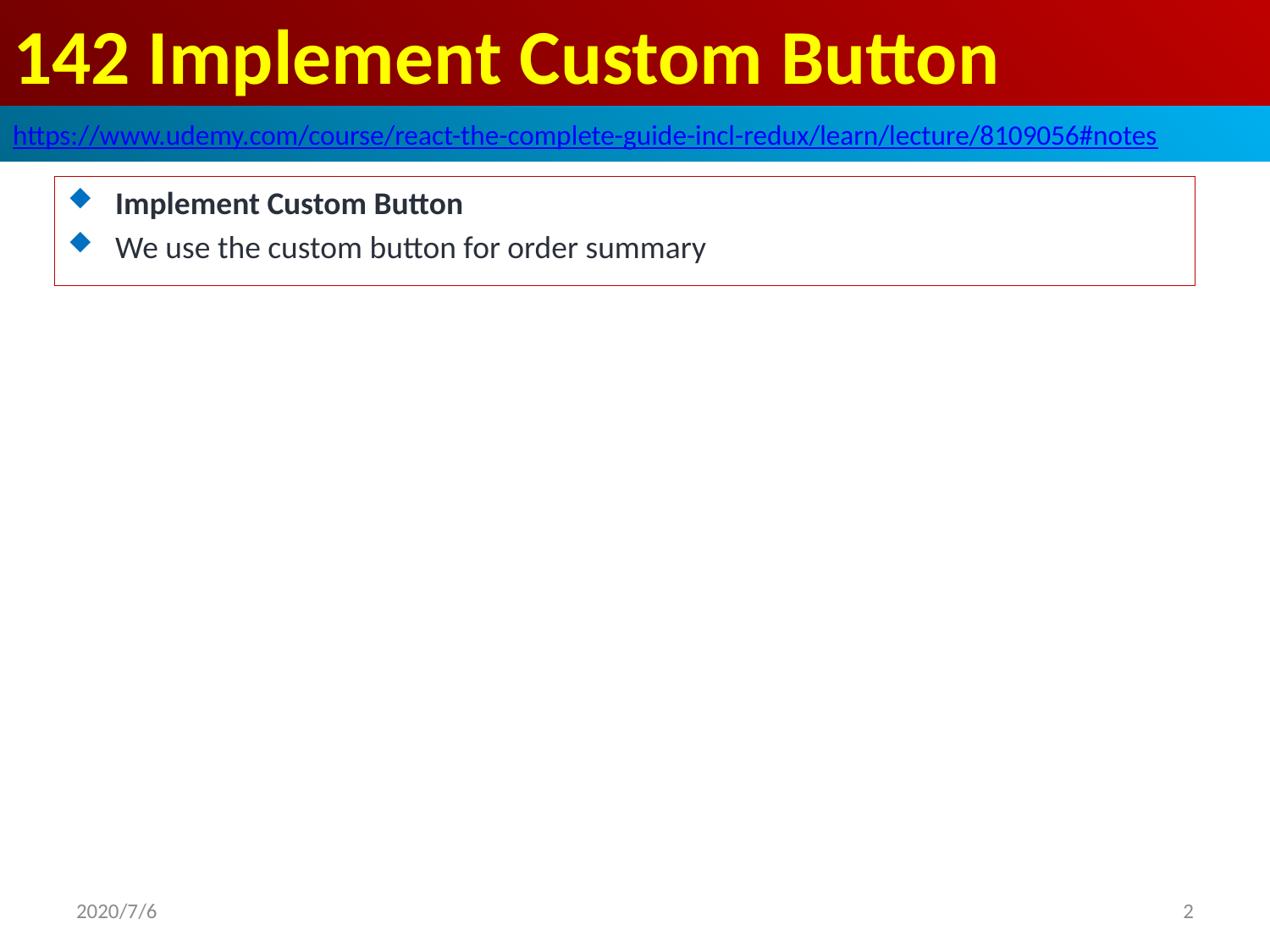

# 142 Implement Custom Button
https://www.udemy.com/course/react-the-complete-guide-incl-redux/learn/lecture/8109056#notes
Implement Custom Button
We use the custom button for order summary

2020/7/6
2